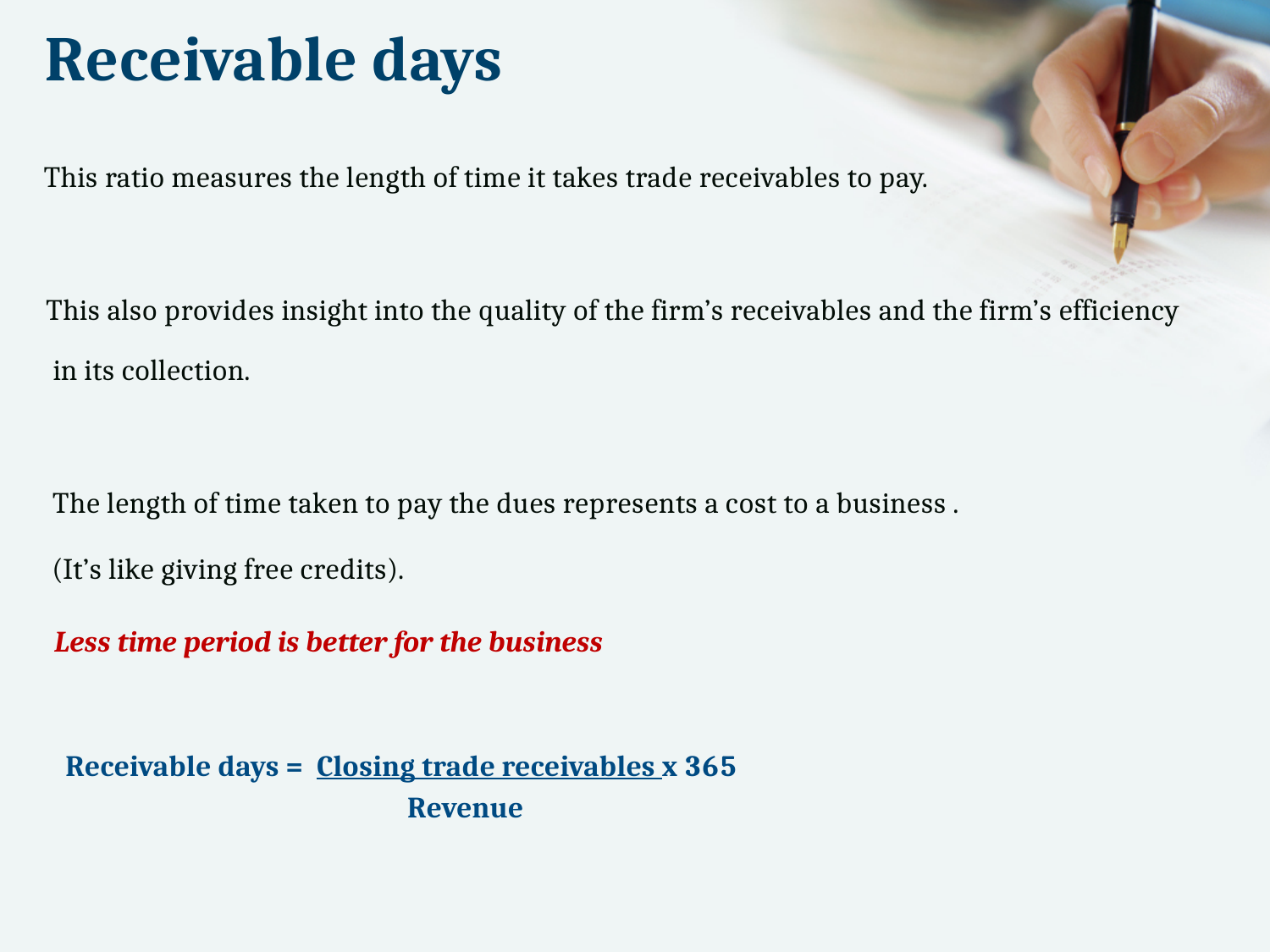

# Receivable days
         This ratio measures the length of time it takes trade receivables to pay.

     This also provides insight into the quality of the firm’s receivables and the firm’s efficiency in its collection.

      The length of time taken to pay the dues represents a cost to a business .
      (It’s like giving free credits).

     Less time period is better for the business

        Receivable days =  Closing trade receivables x 365
	                                                      Revenue